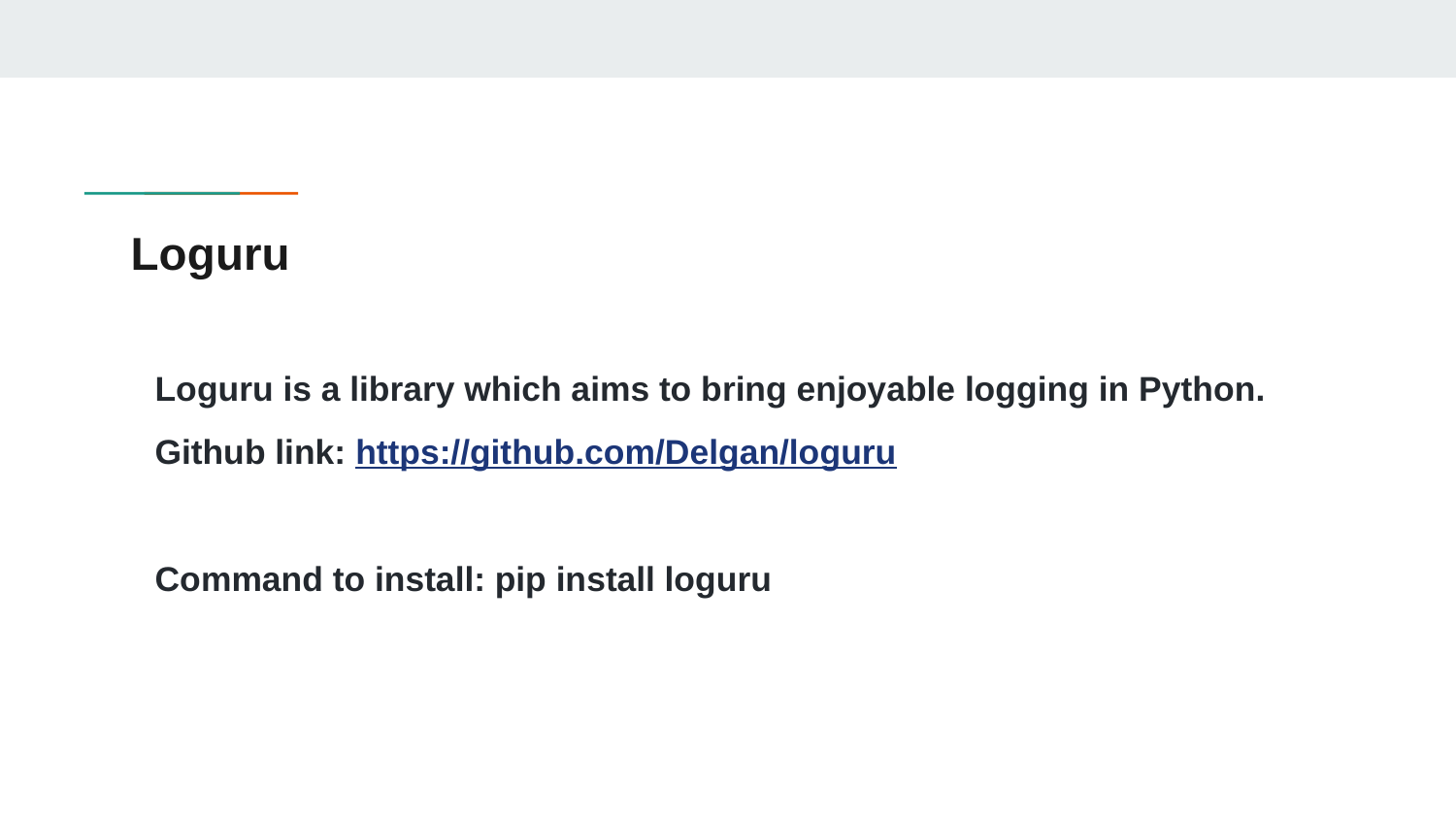

# Loguru
Loguru is a library which aims to bring enjoyable logging in Python.
Github link: https://github.com/Delgan/loguru

Command to install: pip install loguru